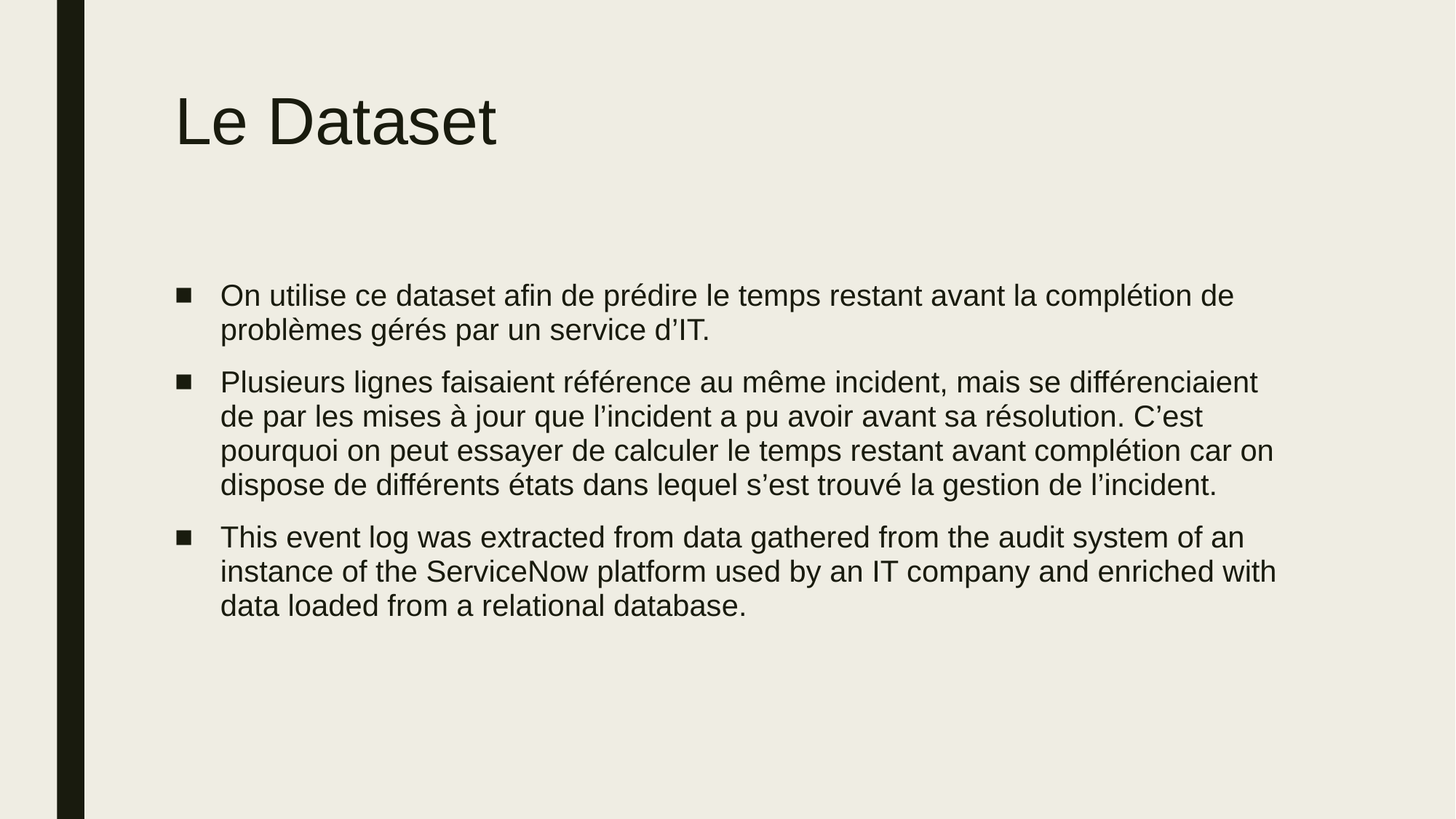

# Le Dataset
On utilise ce dataset afin de prédire le temps restant avant la complétion de problèmes gérés par un service d’IT.
Plusieurs lignes faisaient référence au même incident, mais se différenciaient de par les mises à jour que l’incident a pu avoir avant sa résolution. C’est pourquoi on peut essayer de calculer le temps restant avant complétion car on dispose de différents états dans lequel s’est trouvé la gestion de l’incident.
This event log was extracted from data gathered from the audit system of an instance of the ServiceNow platform used by an IT company and enriched with data loaded from a relational database.